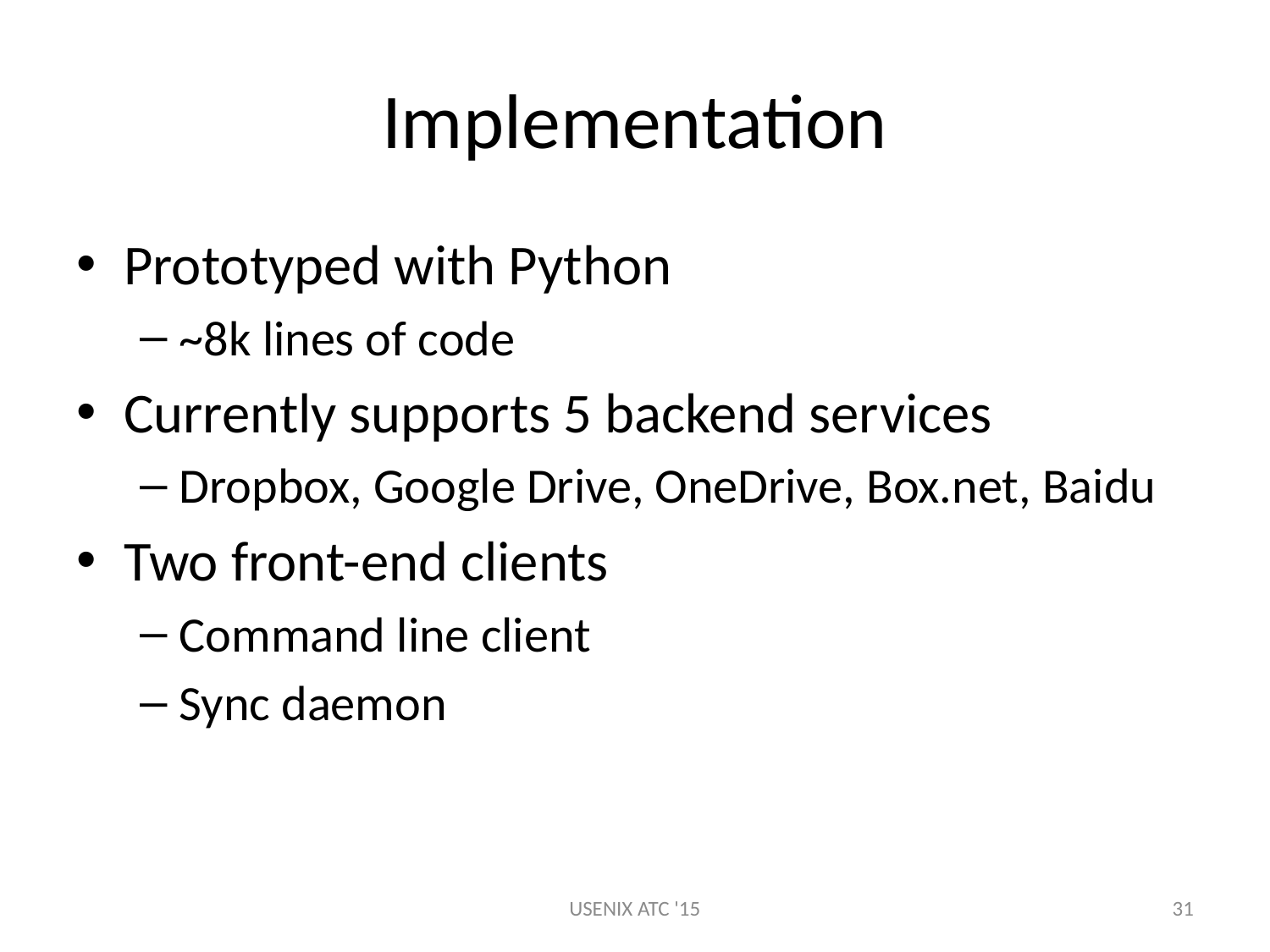

# Implementation
Prototyped with Python
~8k lines of code
Currently supports 5 backend services
Dropbox, Google Drive, OneDrive, Box.net, Baidu
Two front-end clients
Command line client
Sync daemon
USENIX ATC '15
31